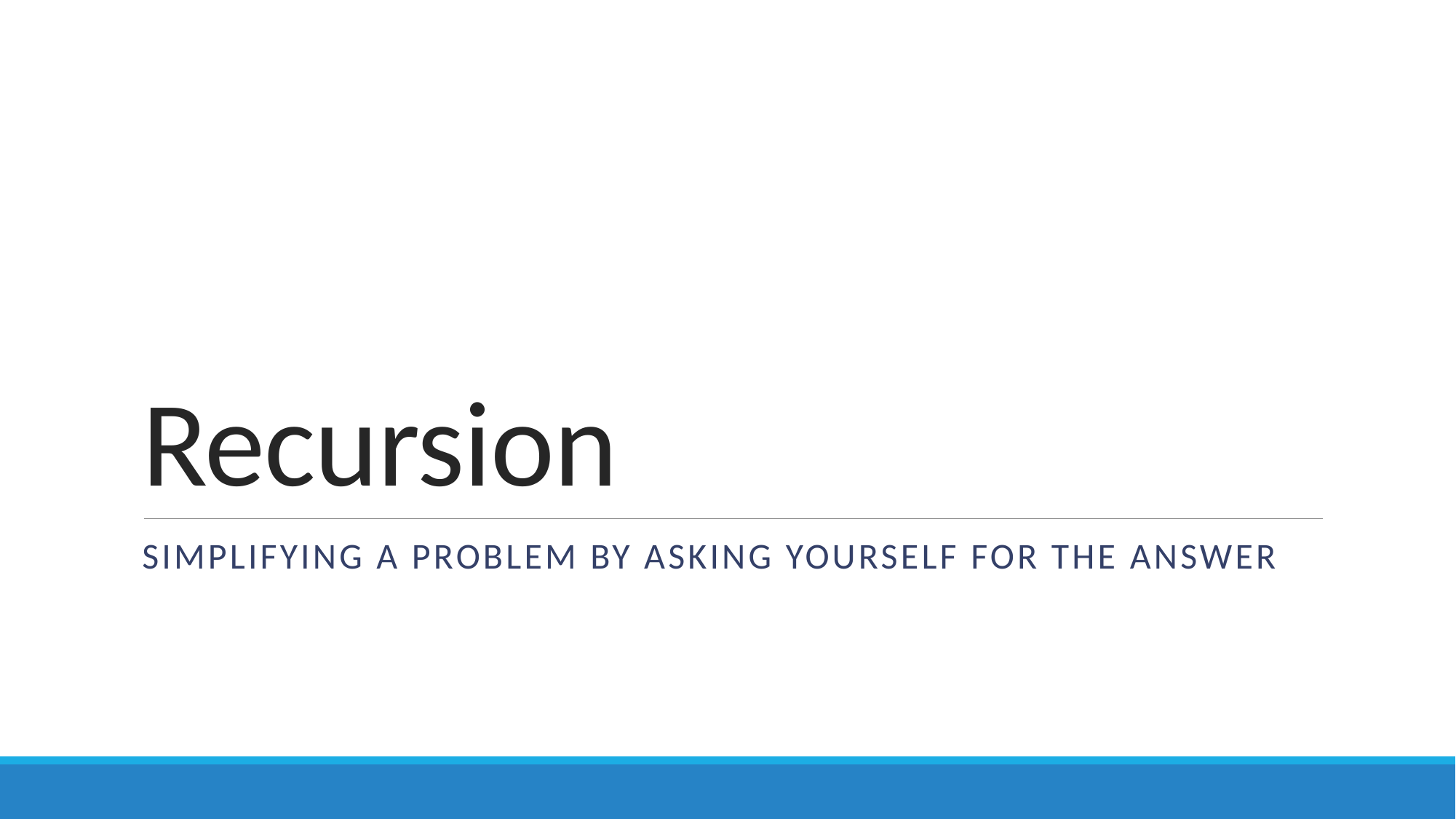

# Recursion
Simplifying a Problem By Asking Yourself for the answer